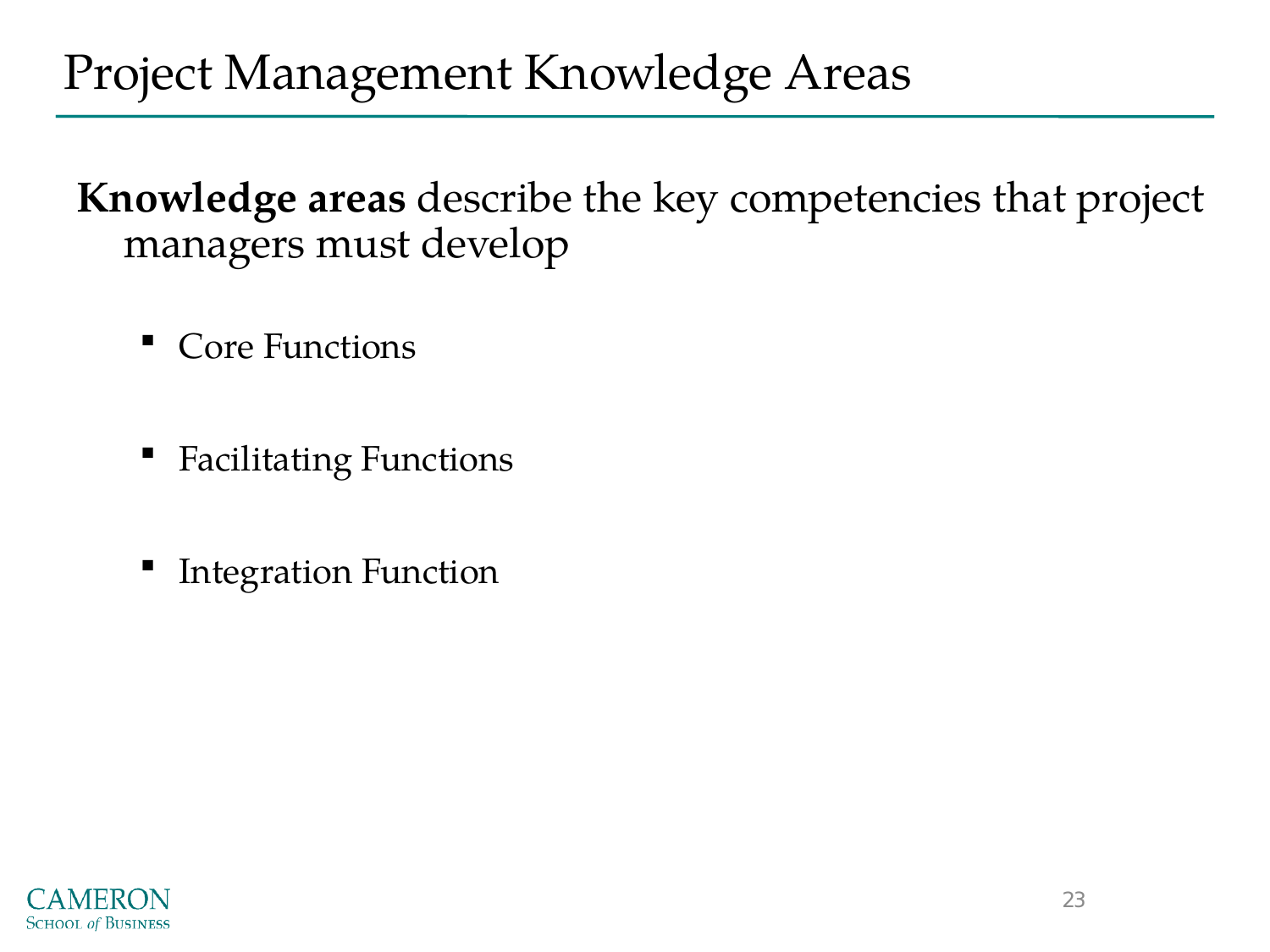

# Project Management Knowledge Areas
Knowledge areas describe the key competencies that project managers must develop

Core Functions

Facilitating Functions

Integration Function
23